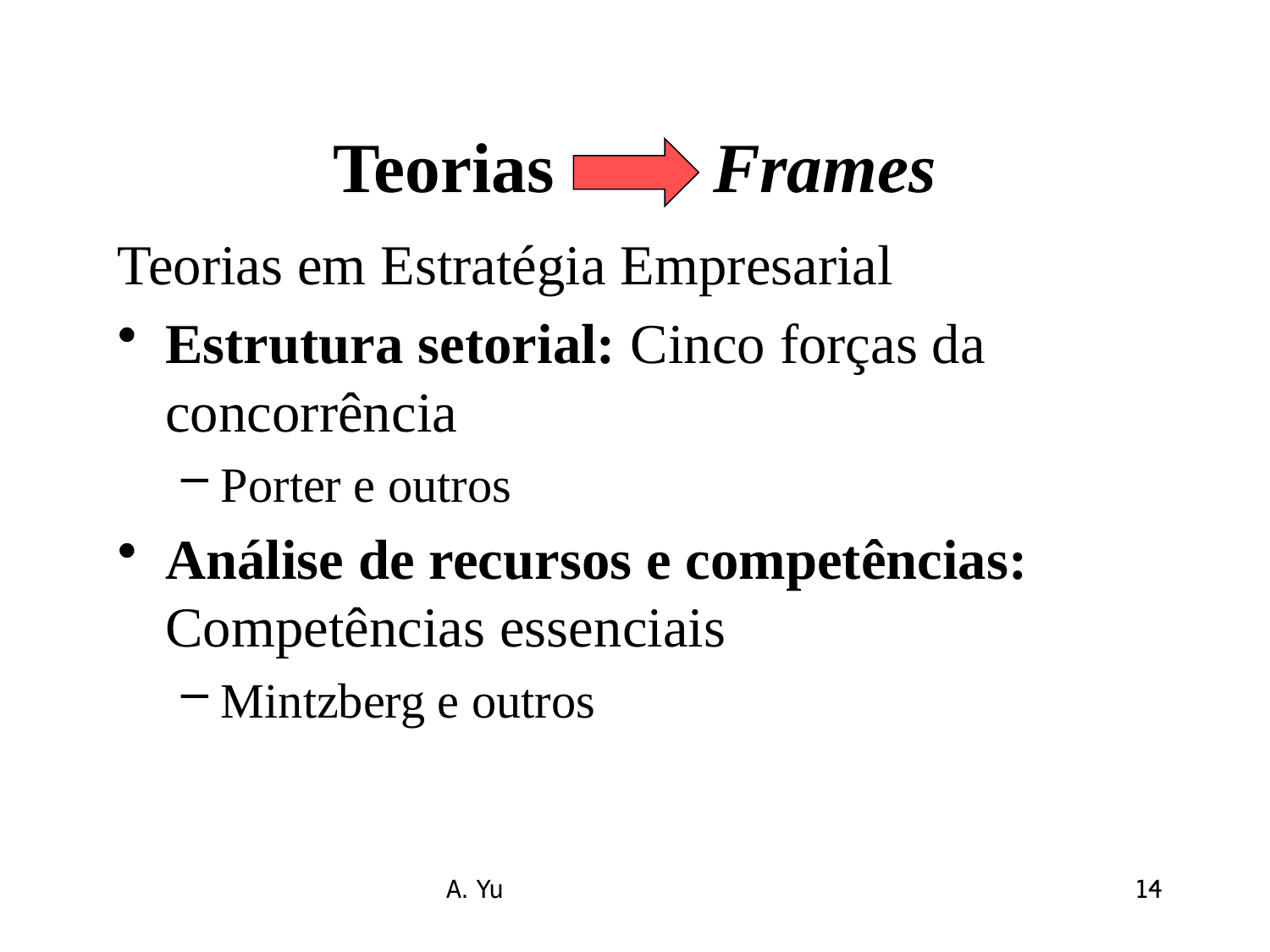

# Teorias         Frames

Teorias em Estratégia Empresarial
Estrutura setorial: Cinco forças da concorrência
Porter e outros
Análise de recursos e competências: Competências essenciais
Mintzberg e outros
A. Yu
14